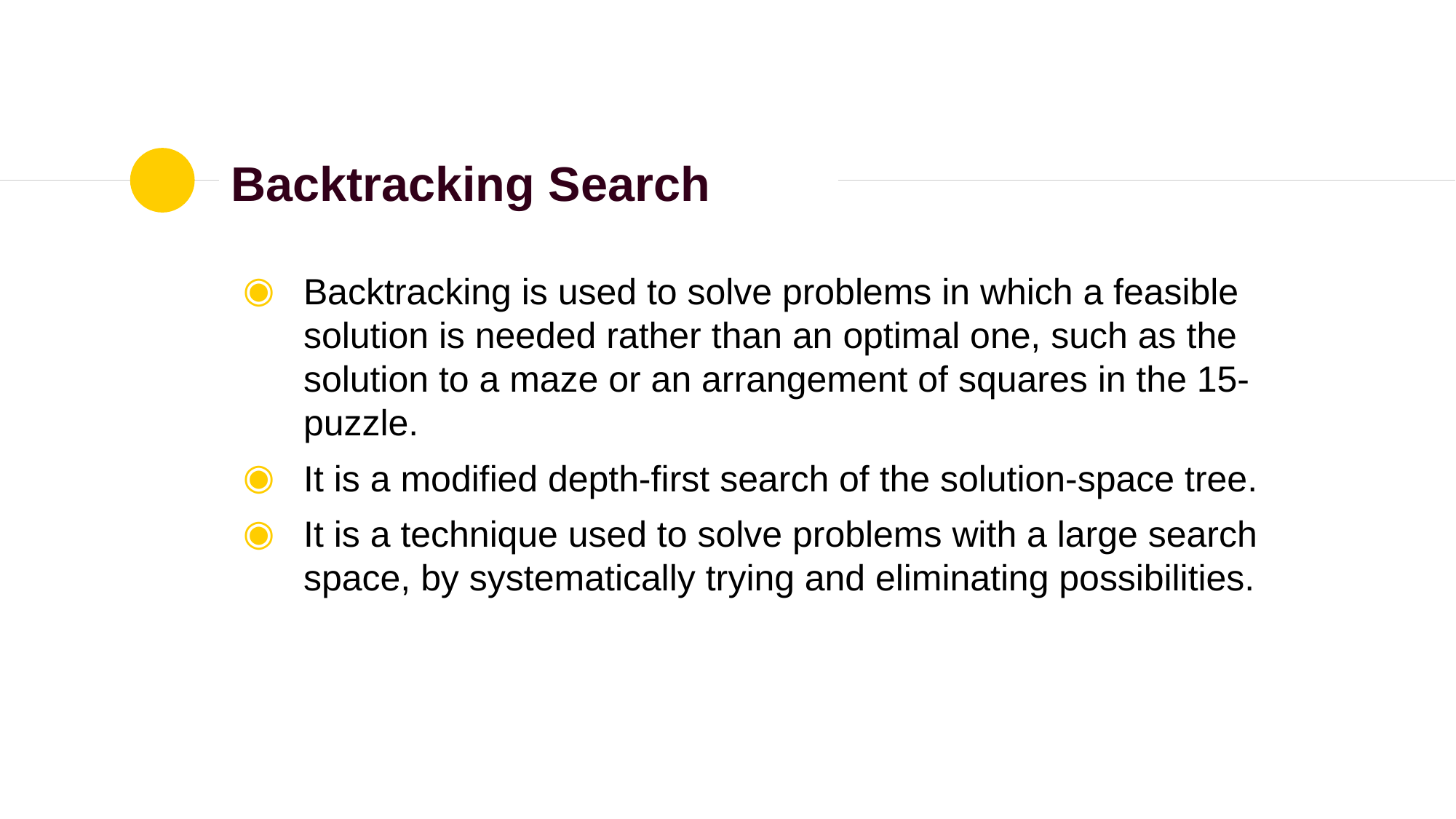

# Backtracking Search
Backtracking is used to solve problems in which a feasible solution is needed rather than an optimal one, such as the solution to a maze or an arrangement of squares in the 15-puzzle.
It is a modified depth-first search of the solution-space tree.
It is a technique used to solve problems with a large search space, by systematically trying and eliminating possibilities.